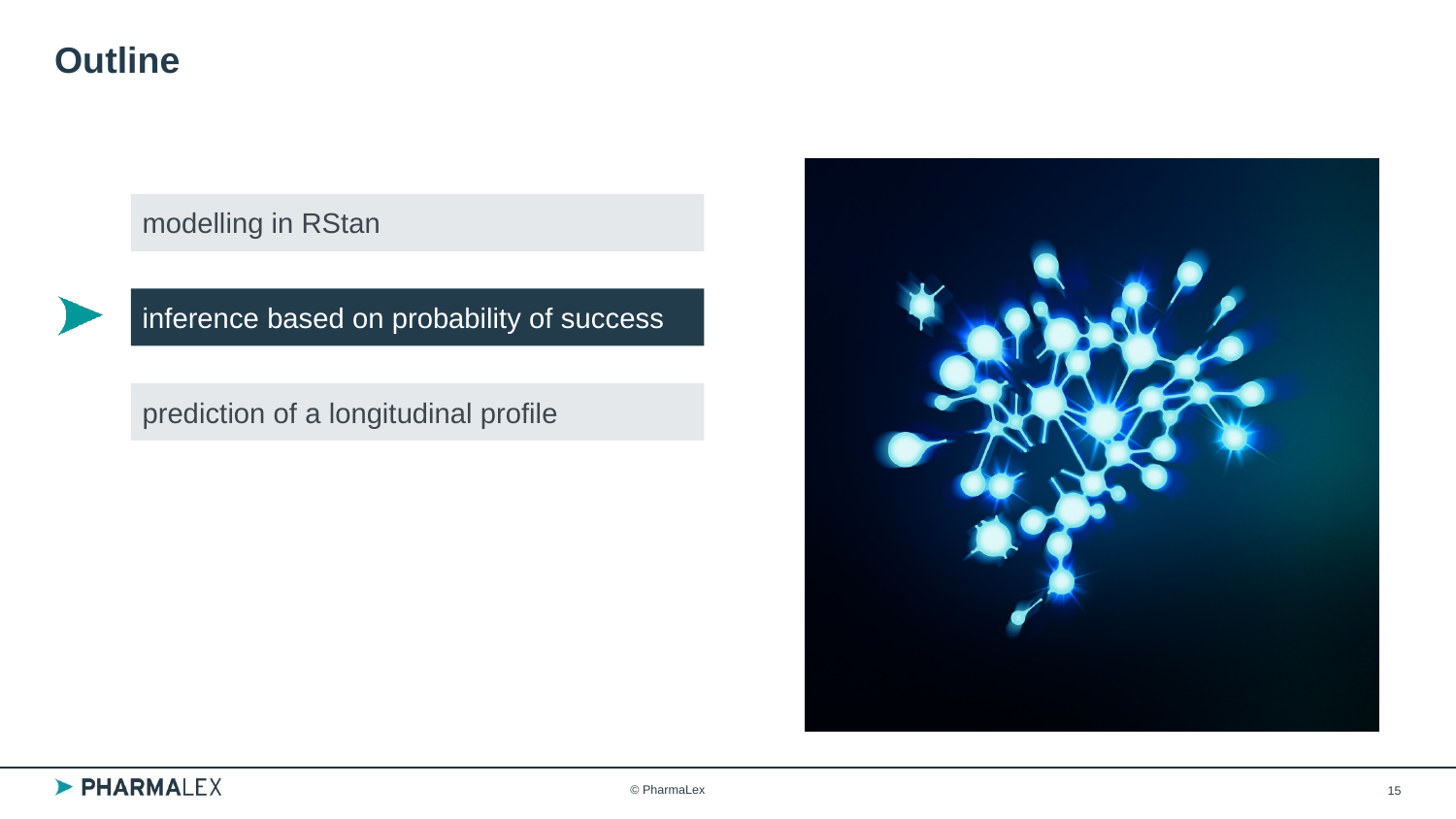

# Outline
modelling in RStan
inference based on probability of success
prediction of a longitudinal profile

© PharmaLex
15